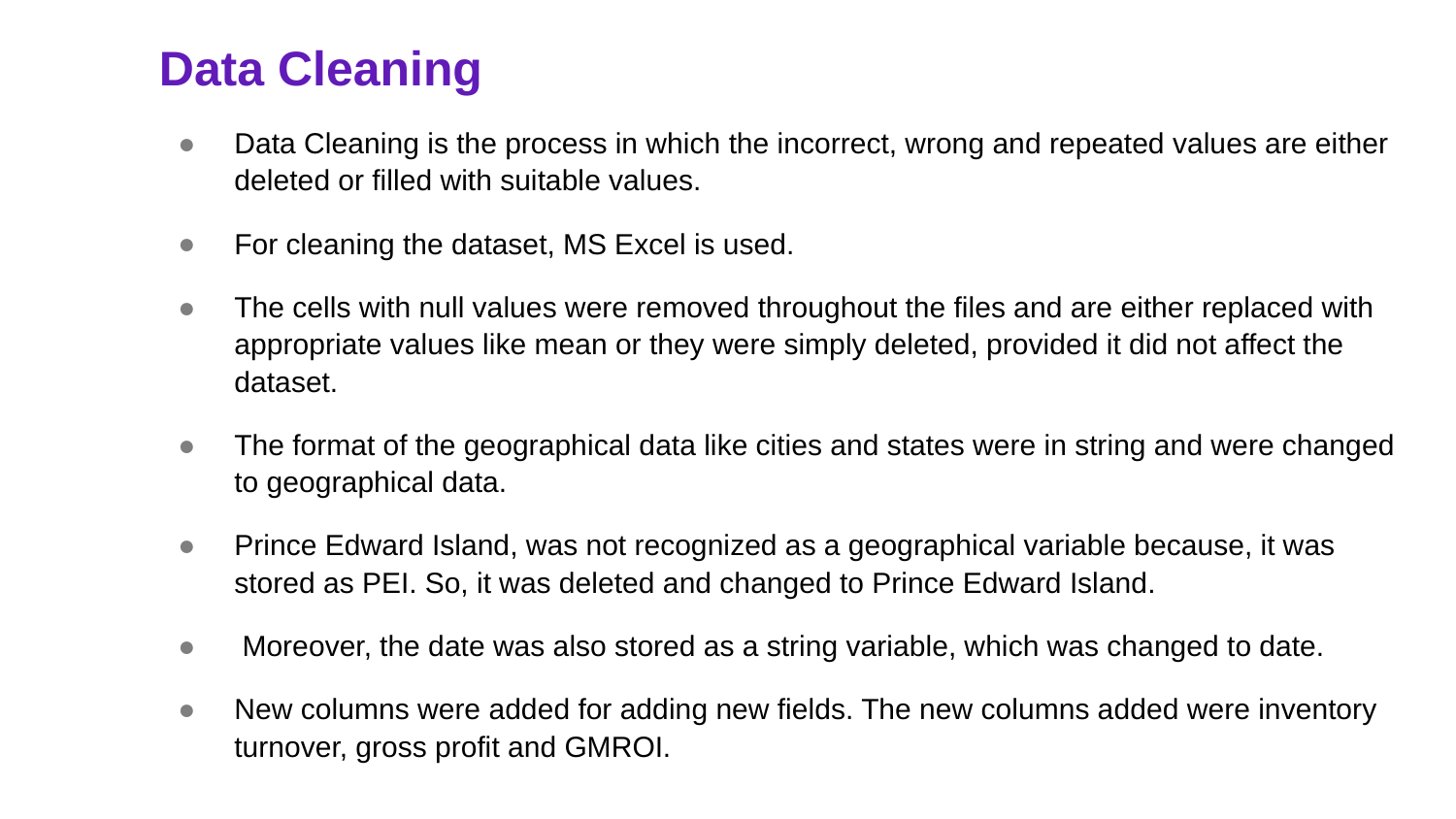

Data Cleaning
Data Cleaning is the process in which the incorrect, wrong and repeated values are either deleted or filled with suitable values.
For cleaning the dataset, MS Excel is used.
The cells with null values were removed throughout the files and are either replaced with appropriate values like mean or they were simply deleted, provided it did not affect the dataset.
The format of the geographical data like cities and states were in string and were changed to geographical data.
Prince Edward Island, was not recognized as a geographical variable because, it was stored as PEI. So, it was deleted and changed to Prince Edward Island.
 Moreover, the date was also stored as a string variable, which was changed to date.
New columns were added for adding new fields. The new columns added were inventory turnover, gross profit and GMROI.